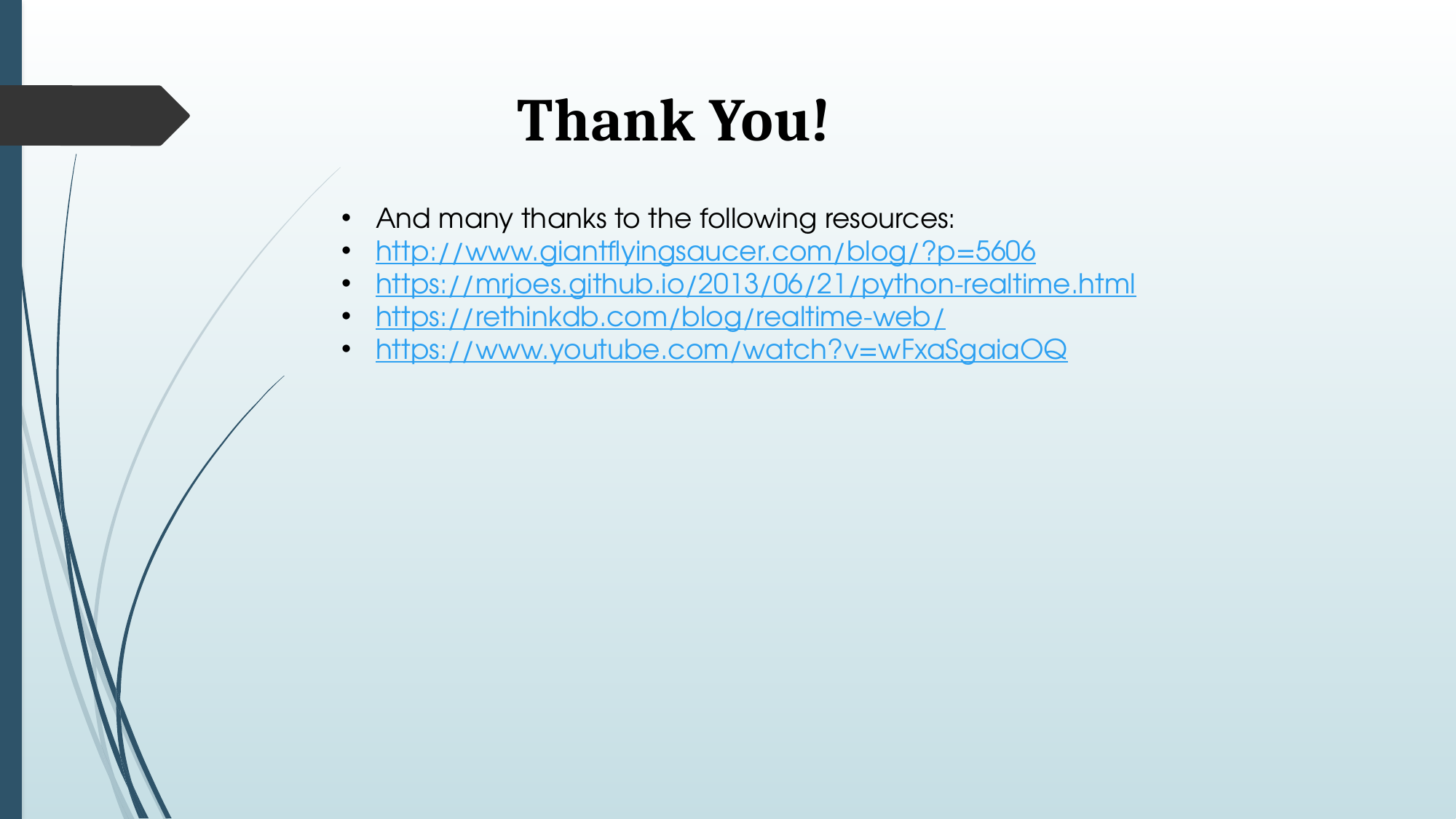

# Thank You!

And many thanks to the following resources:
http://www.giantflyingsaucer.com/blog/?p=5606
https://mrjoes.github.io/2013/06/21/python-realtime.html
https://rethinkdb.com/blog/realtime-web/
https://www.youtube.com/watch?v=wFxaSgaiaOQ